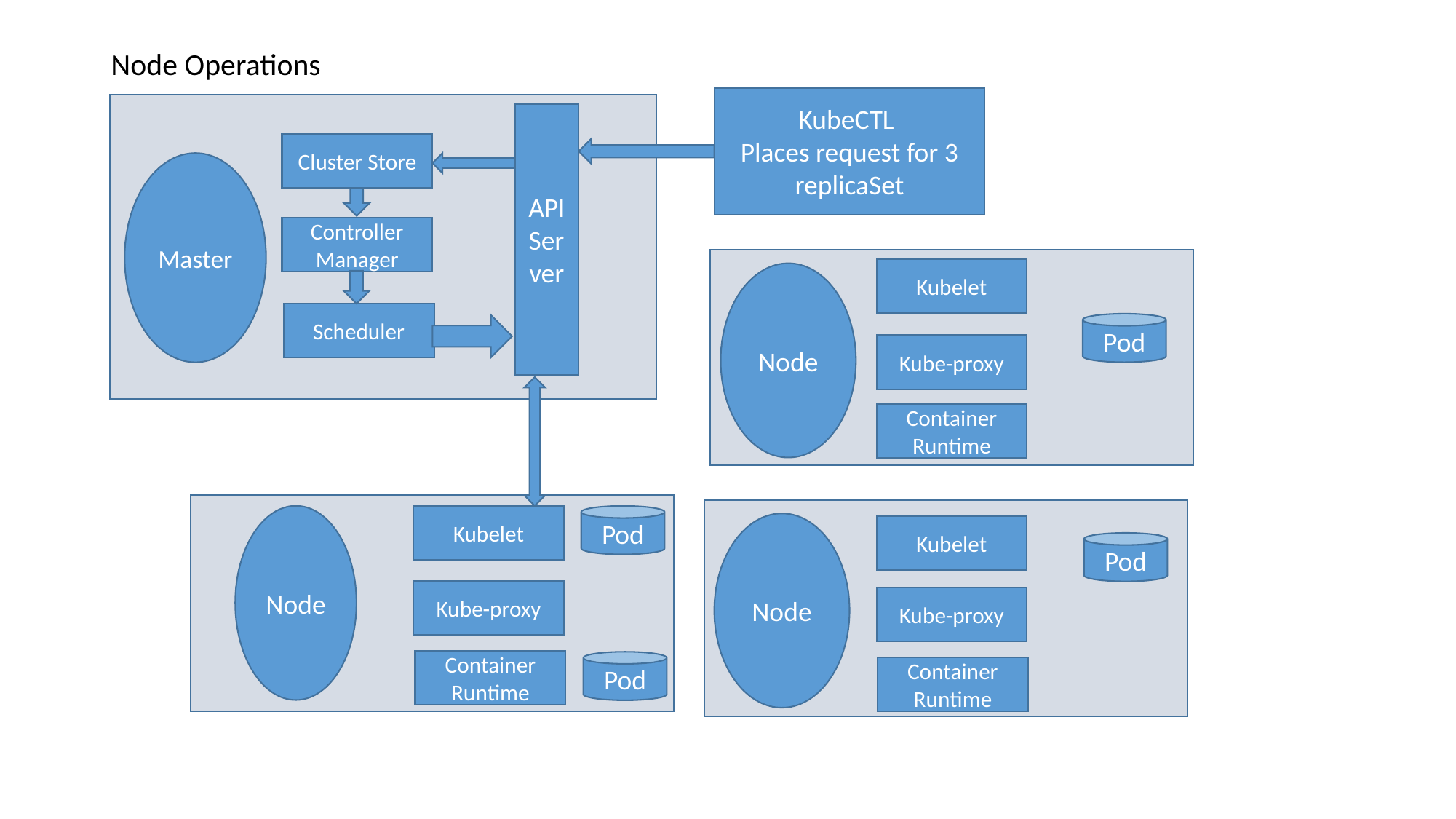

# Node Operations

KubeCTL
Places request for 3 replicaSet

API
Server
Cluster Store

Master

Controller Manager

Kubelet
Node

Scheduler
Pod

Kube-proxy

Container Runtime

Node
Kubelet
Pod
Node
Kubelet
Pod
Kube-proxy
Kube-proxy
Container Runtime
Pod
Container Runtime